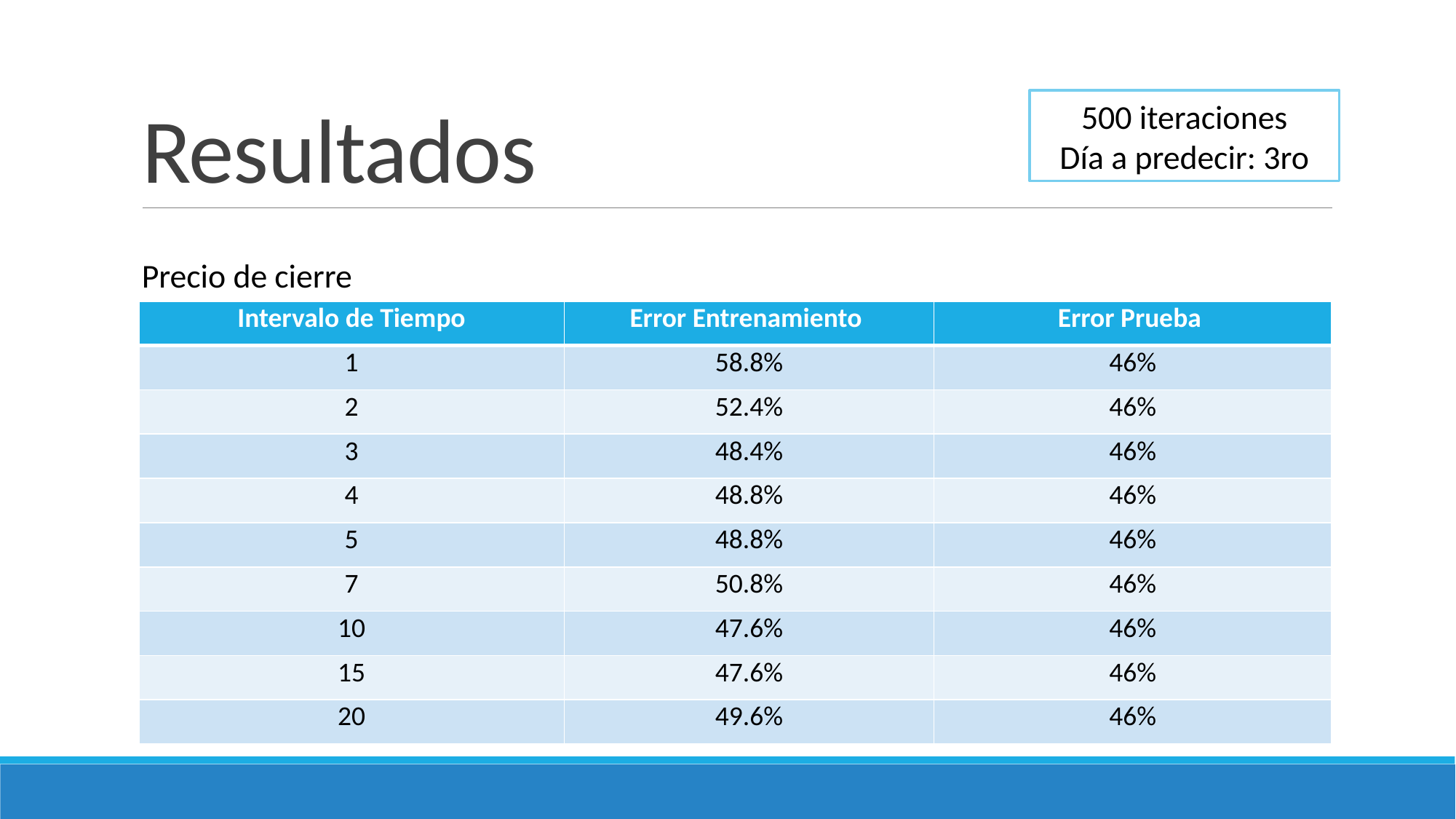

# Resultados
500 iteraciones
Día a predecir: 3ro
Precio de cierre
| Intervalo de Tiempo | Error Entrenamiento | Error Prueba |
| --- | --- | --- |
| 1 | 58.8% | 46% |
| 2 | 52.4% | 46% |
| 3 | 48.4% | 46% |
| 4 | 48.8% | 46% |
| 5 | 48.8% | 46% |
| 7 | 50.8% | 46% |
| 10 | 47.6% | 46% |
| 15 | 47.6% | 46% |
| 20 | 49.6% | 46% |